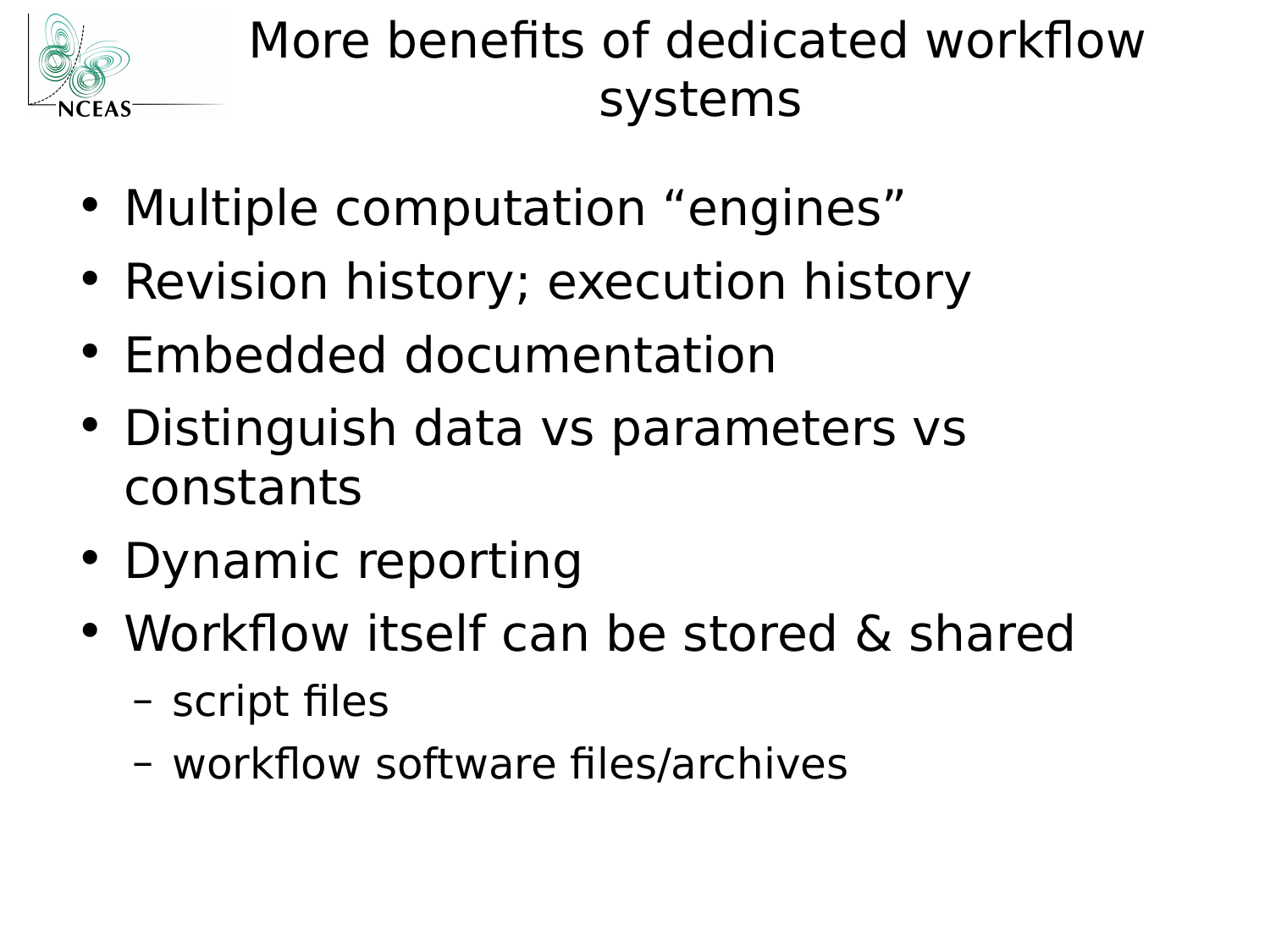

# More benefits of dedicated workflow systems
Multiple computation “engines”
Revision history; execution history
Embedded documentation
Distinguish data vs parameters vs constants
Dynamic reporting
Workflow itself can be stored & shared
script files
workflow software files/archives